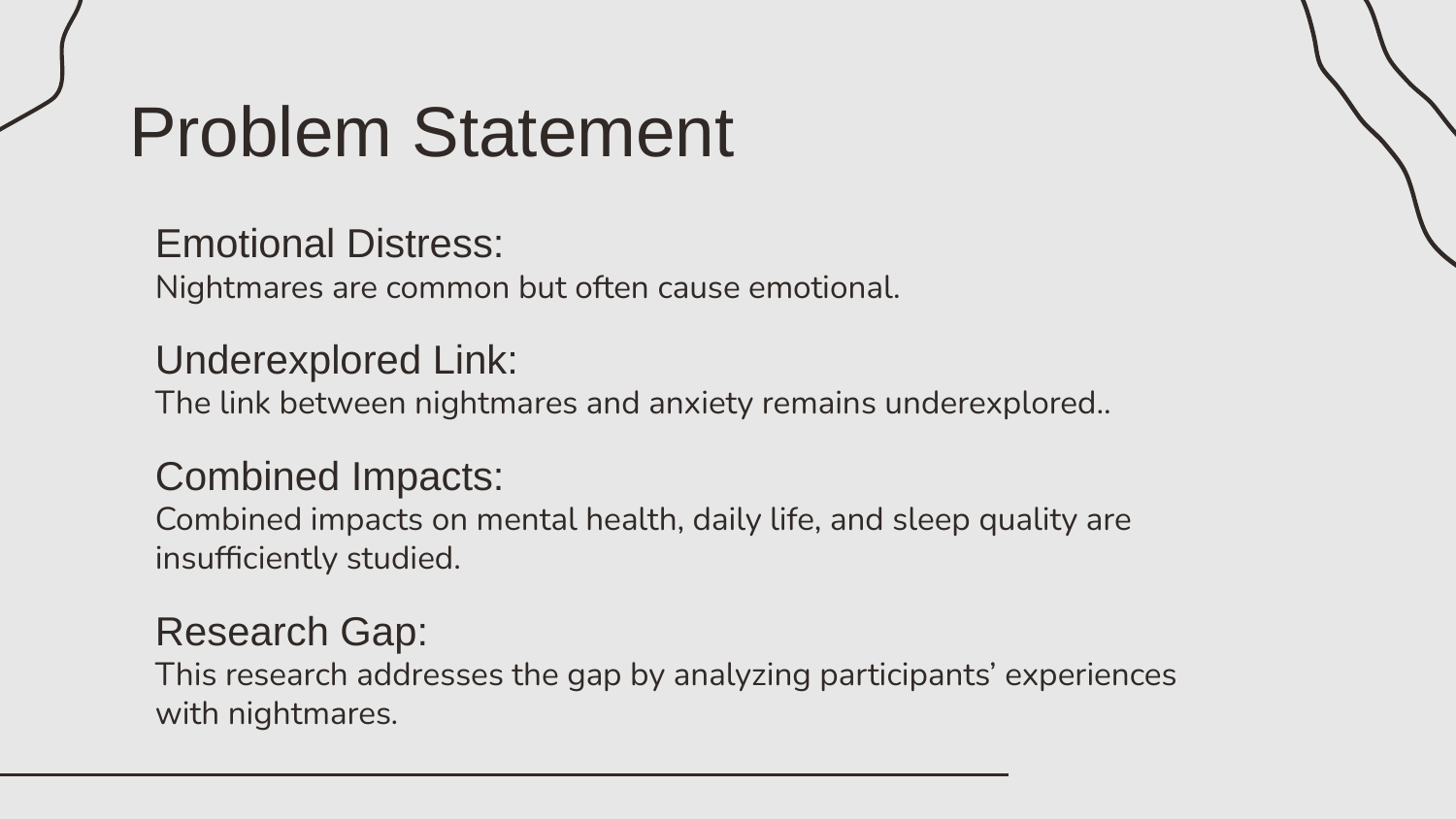

# Problem Statement
Emotional Distress:
Nightmares are common but often cause emotional.

Underexplored Link:
The link between nightmares and anxiety remains underexplored..

Combined Impacts:
Combined impacts on mental health, daily life, and sleep quality are insufficiently studied.

Research Gap:
This research addresses the gap by analyzing participants’ experiences with nightmares.